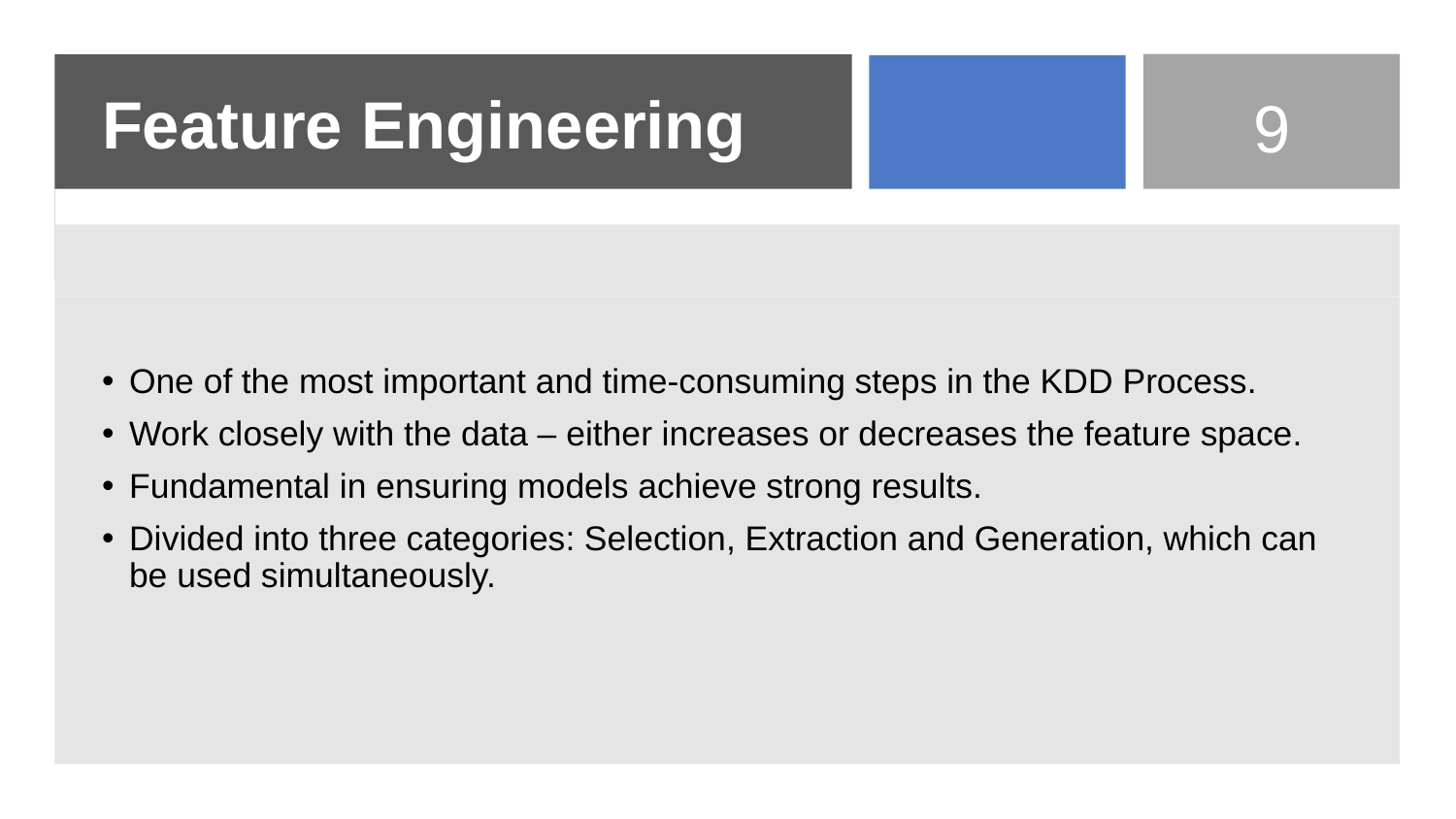

# Feature Engineering
9

One of the most important and time-consuming steps in the KDD Process.
Work closely with the data – either increases or decreases the feature space.
Fundamental in ensuring models achieve strong results.
Divided into three categories: Selection, Extraction and Generation, which can be used simultaneously.